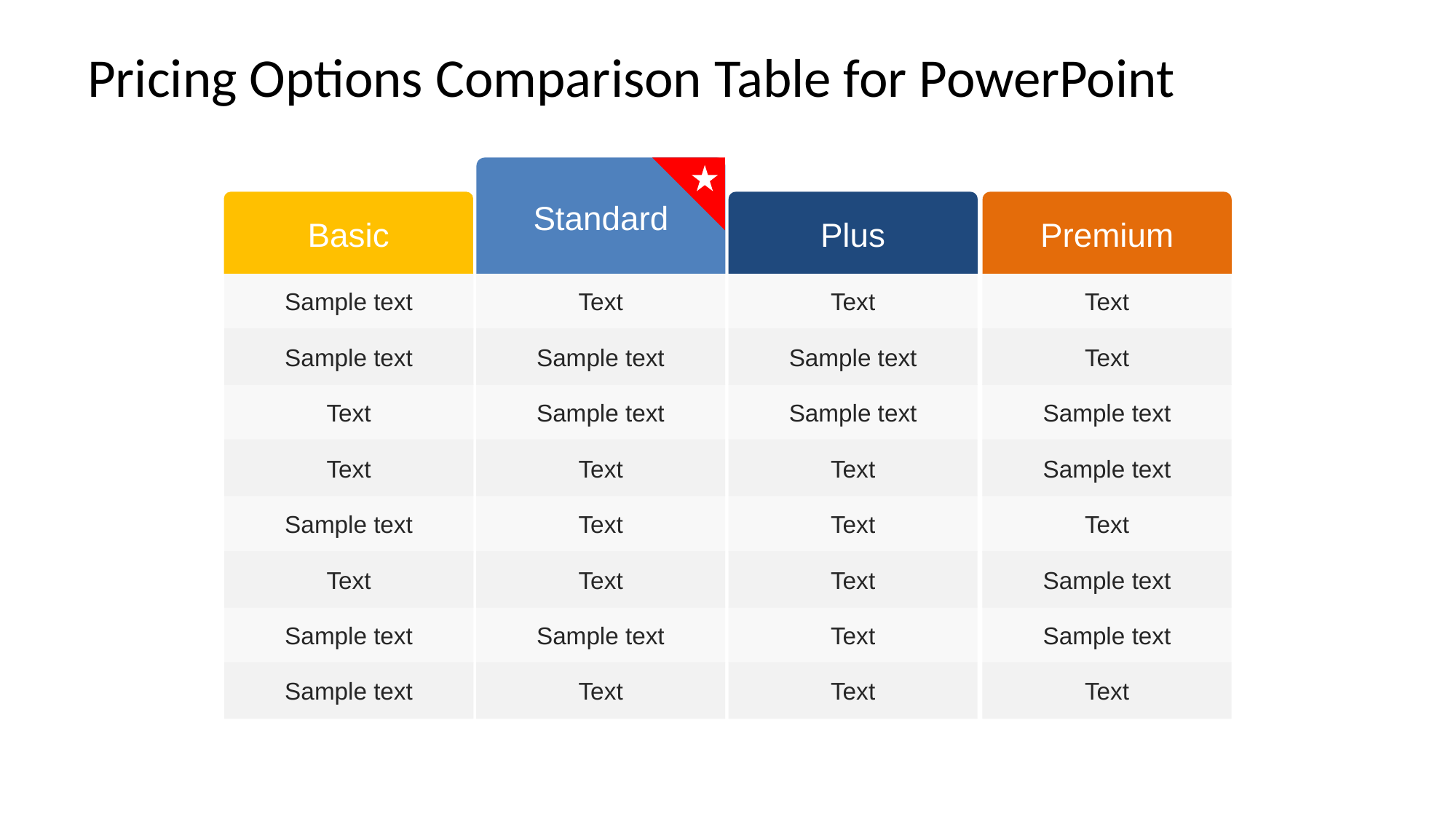

# Pricing Options Comparison Table for PowerPoint

Standard
Basic
Plus
Premium
Sample text
Sample text
Text
Text
Sample text
Text
Sample text
Sample text
Text
Sample text
Sample text
Text
Text
Text
Sample text
Text
Text
Sample text
Sample text
Text
Text
Text
Text
Text
Text
Text
Sample text
Sample text
Text
Sample text
Sample text
Text